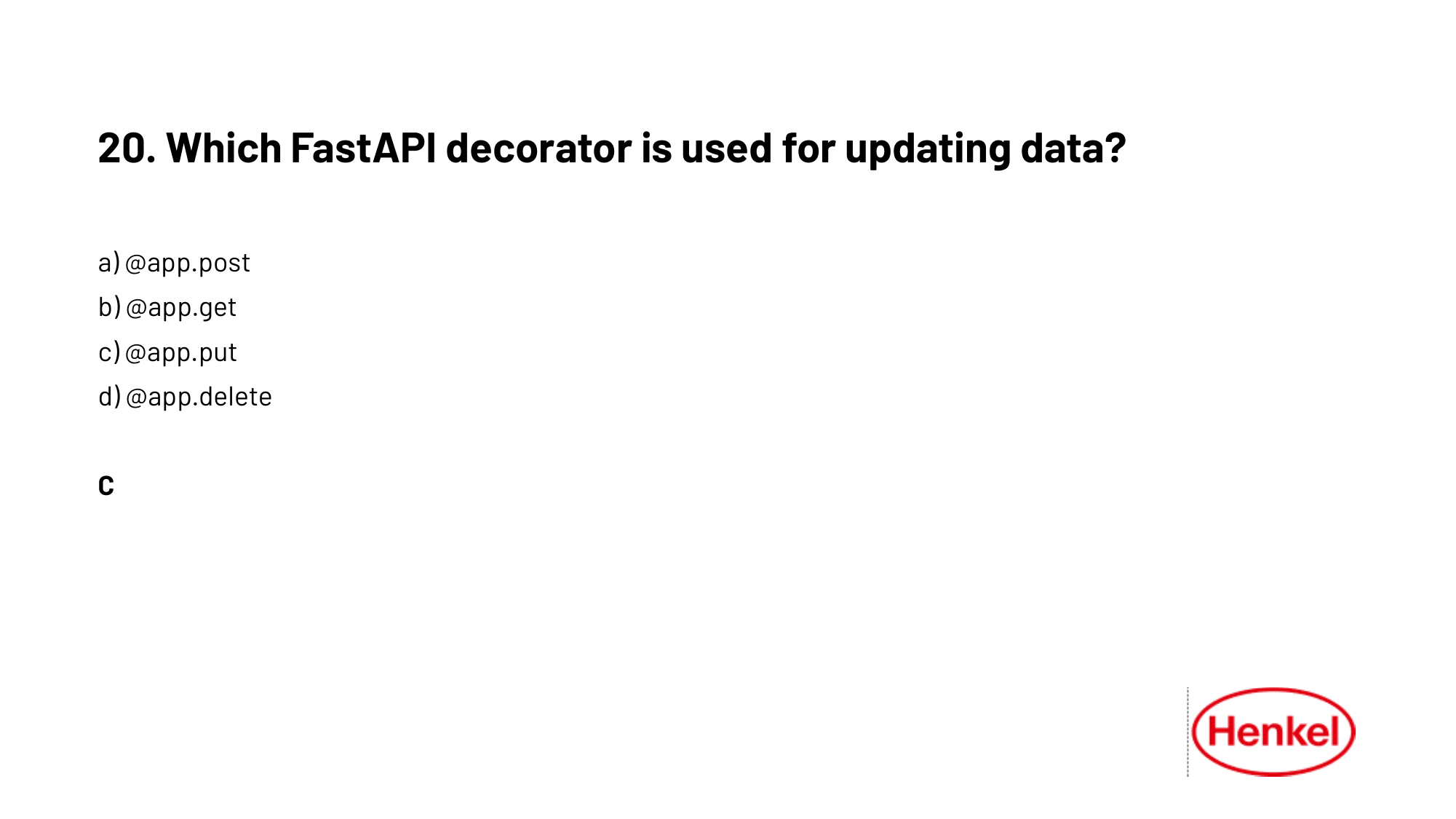

20. Which FastAPI decorator is used for updating data?

a) @app.post
b) @app.get
c) @app.put
d) @app.delete

C